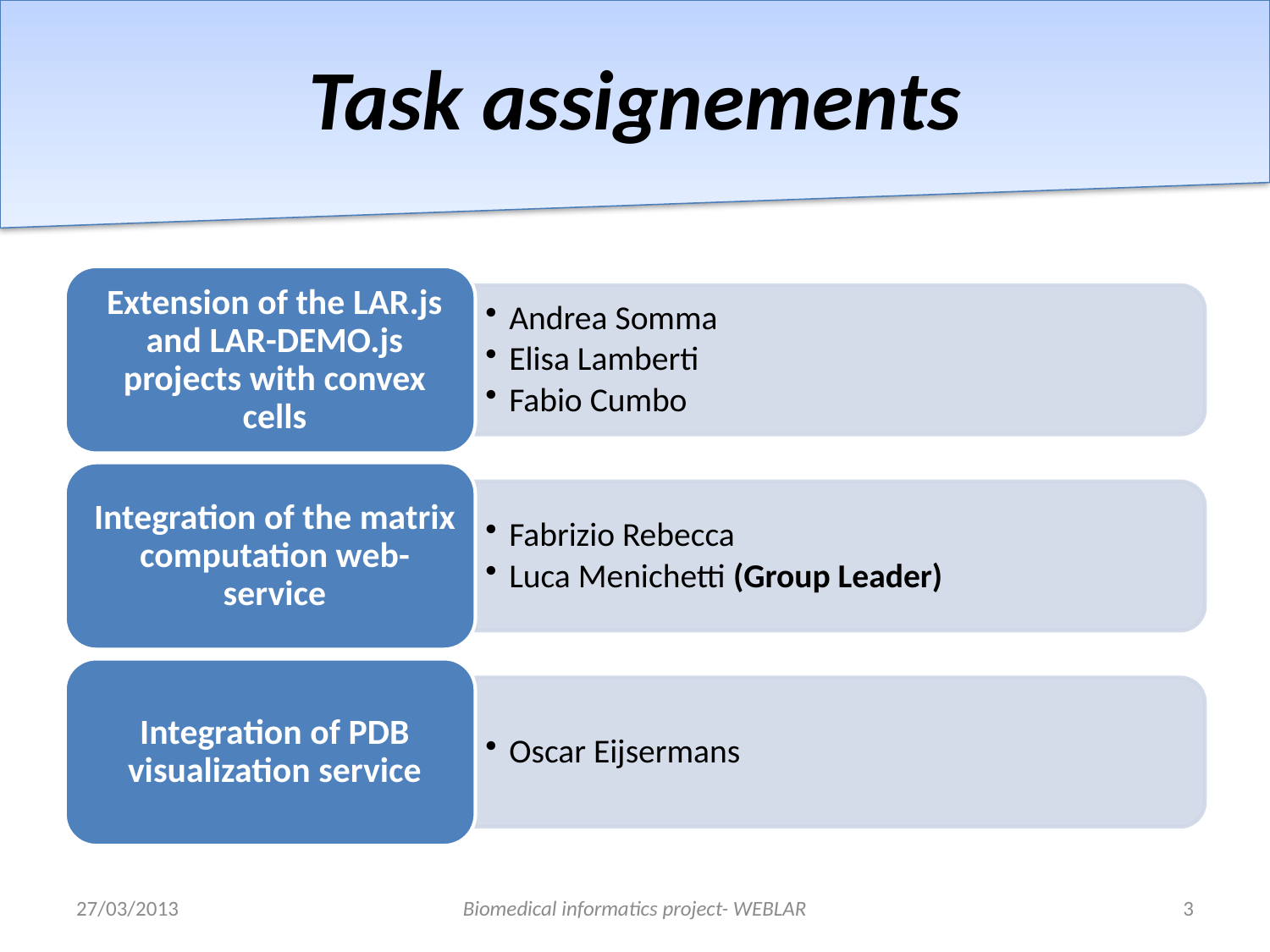

Task assignements
Andrea Somma
Elisa Lamberti
Fabio Cumbo
Extension of the LAR.js and LAR-DEMO.js projects with convex cells
Fabrizio Rebecca
Luca Menichetti (Group Leader)
Integration of the matrix computation web-service
Oscar Eijsermans
Integration of PDB visualization service
27/03/2013
Biomedical informatics project- WEBLAR
3